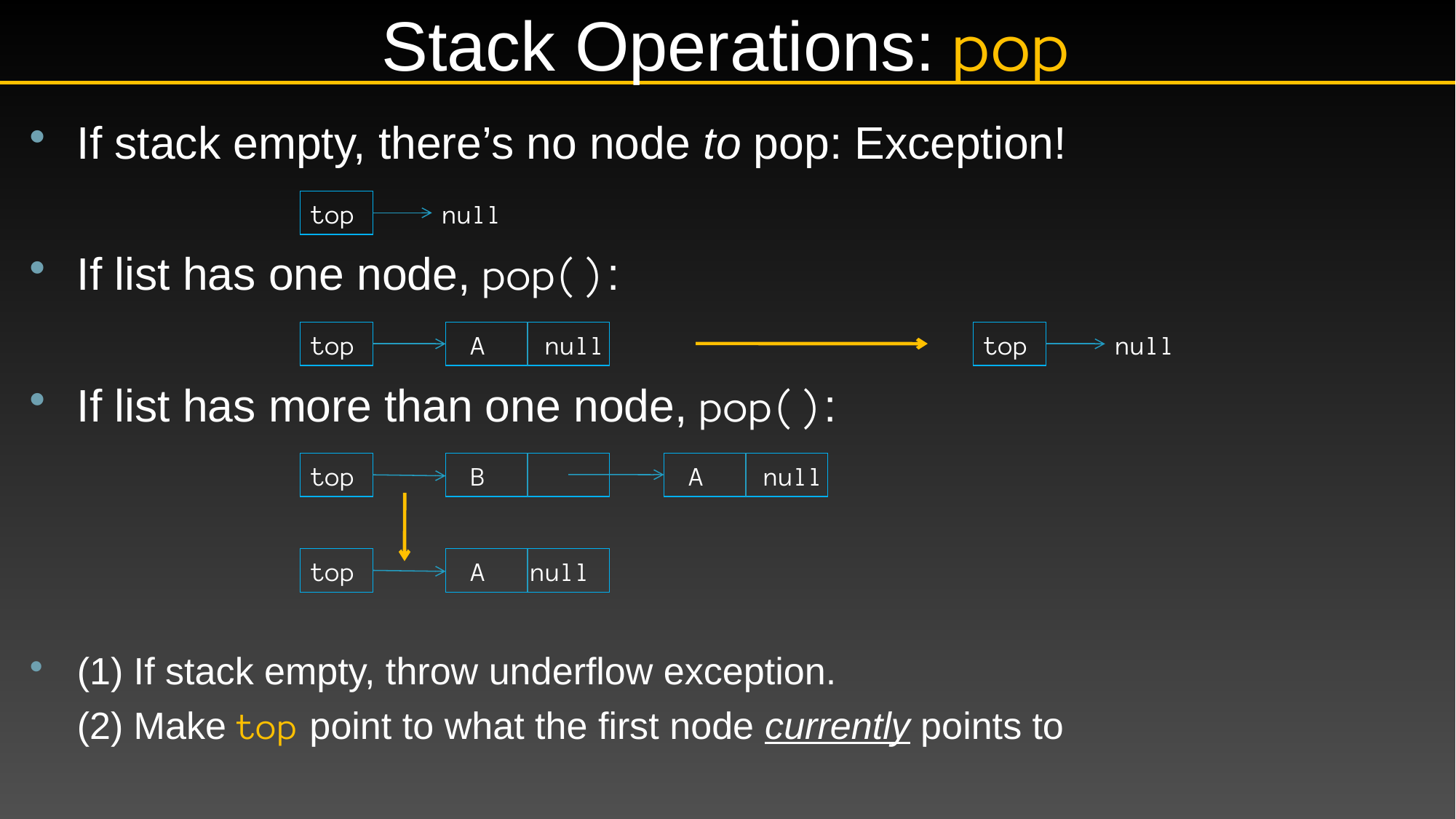

# Stack Operations: pop
If stack empty, there’s no node to pop: Exception!

If list has one node, pop():

If list has more than one node, pop():

(1) If stack empty, throw underflow exception.
(2) Make top point to what the first node currently points to
top
null
null
top
 A    null
top
top
 B
 A    null
top
 A   null